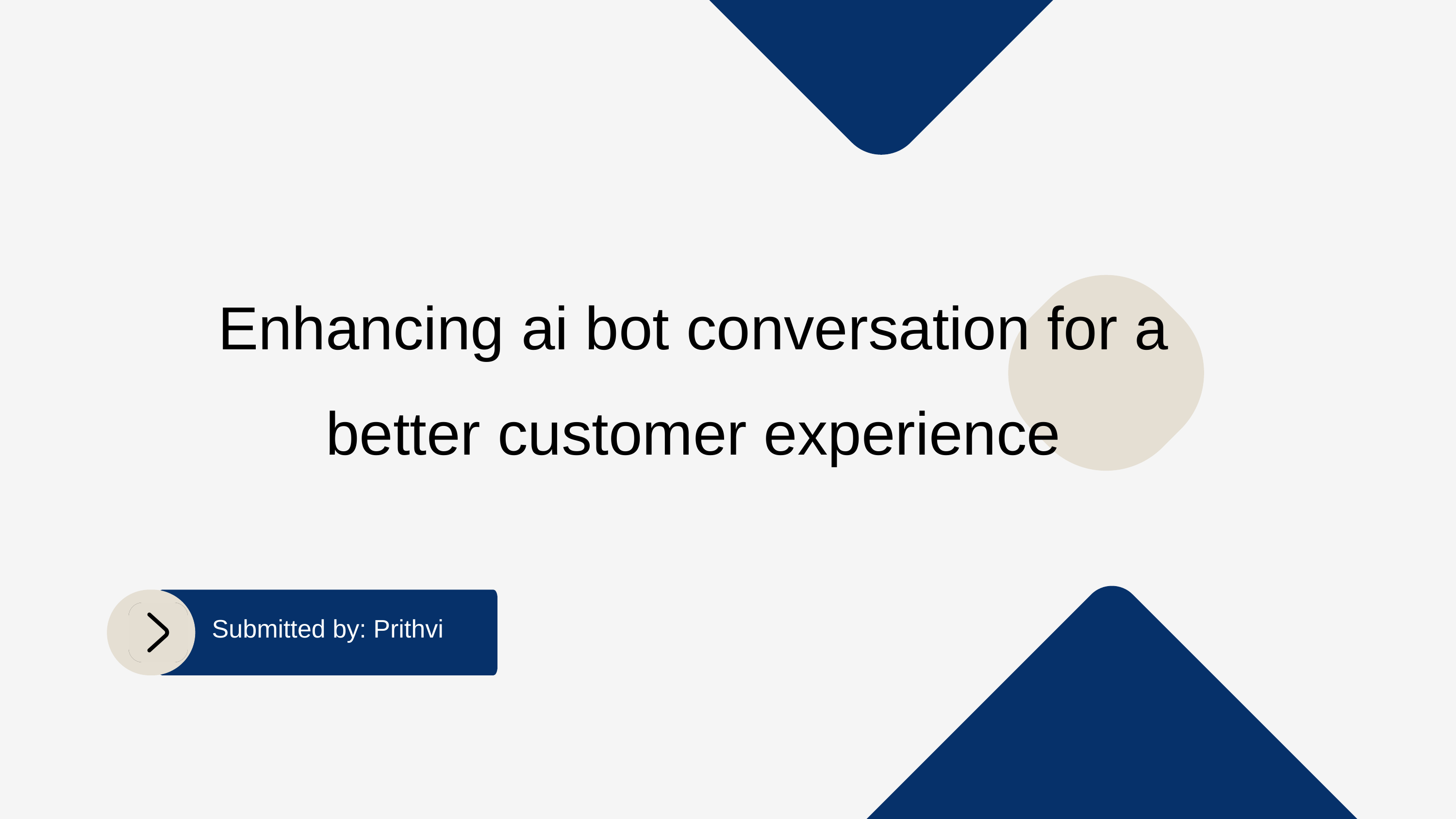

Enhancing ai bot conversation for a better customer experience

Submitted by: Prithvi